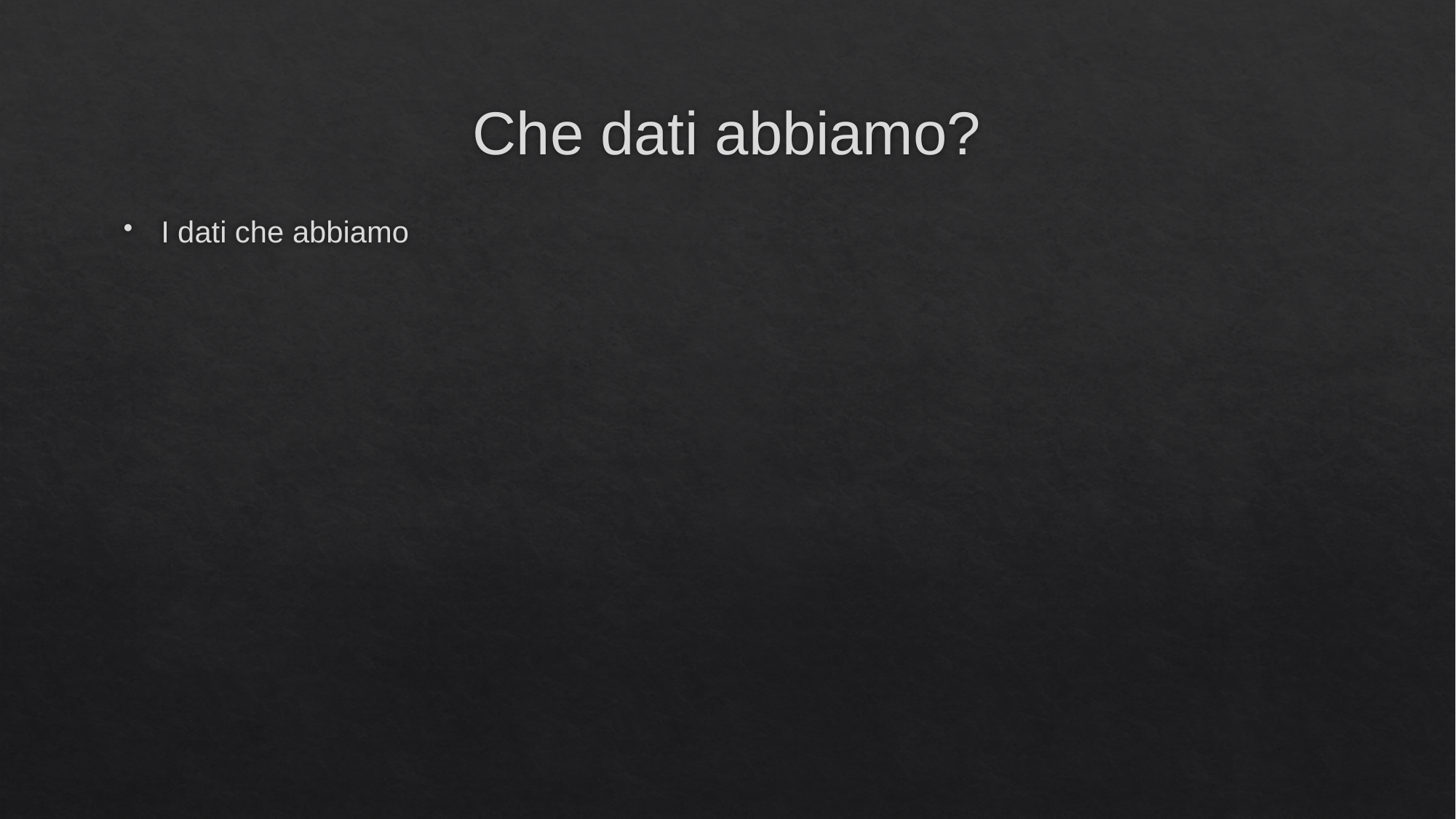

# Che dati abbiamo?
I dati che abbiamo